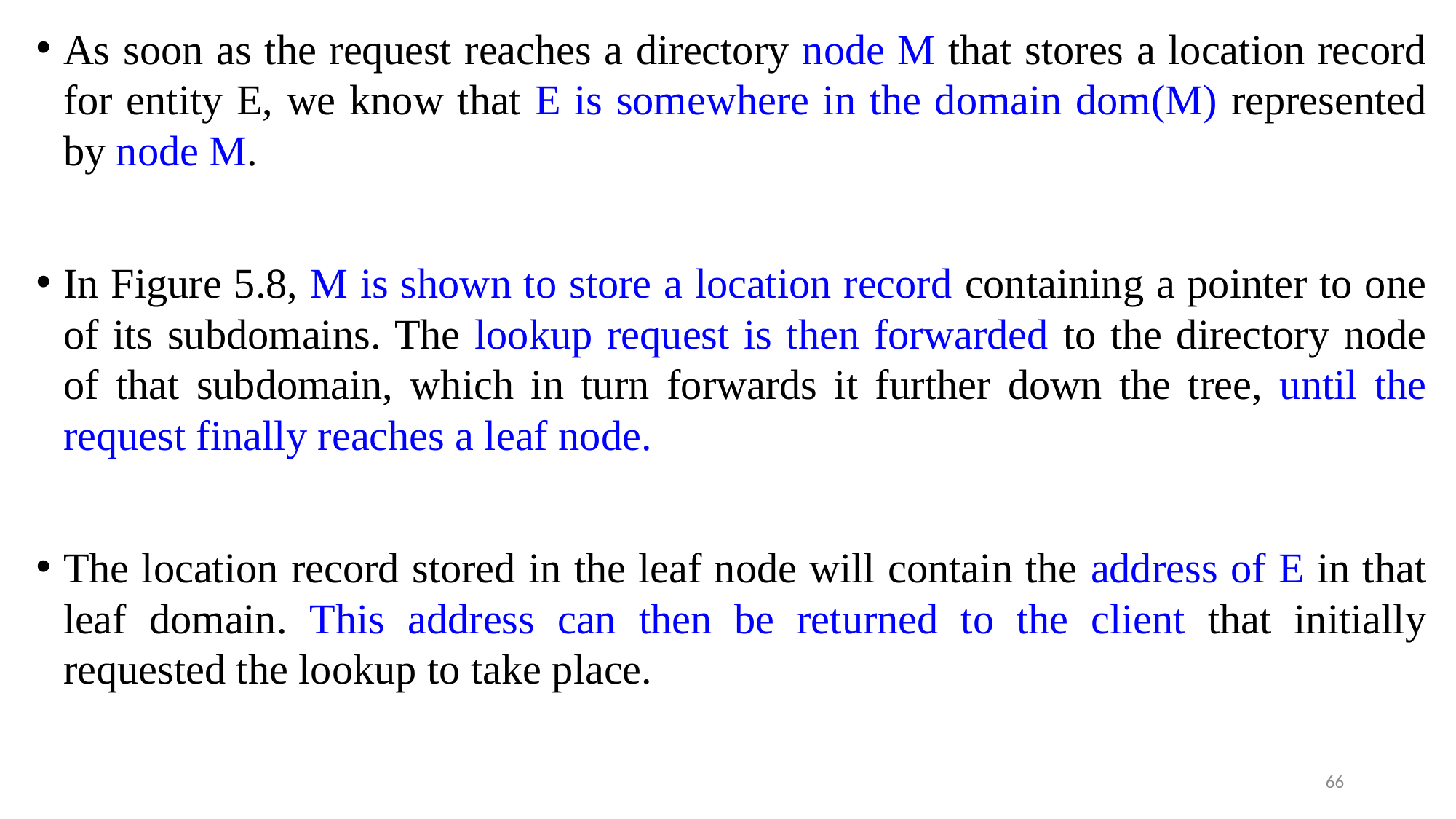

As soon as the request reaches a directory node M that stores a location record for entity E, we know that E is somewhere in the domain dom(M) represented by node M.

In Figure 5.8, M is shown to store a location record containing a pointer to one of its subdomains. The lookup request is then forwarded to the directory node of that subdomain, which in turn forwards it further down the tree, until the request finally reaches a leaf node.

The location record stored in the leaf node will contain the address of E in that leaf domain. This address can then be returned to the client that initially requested the lookup to take place.
66